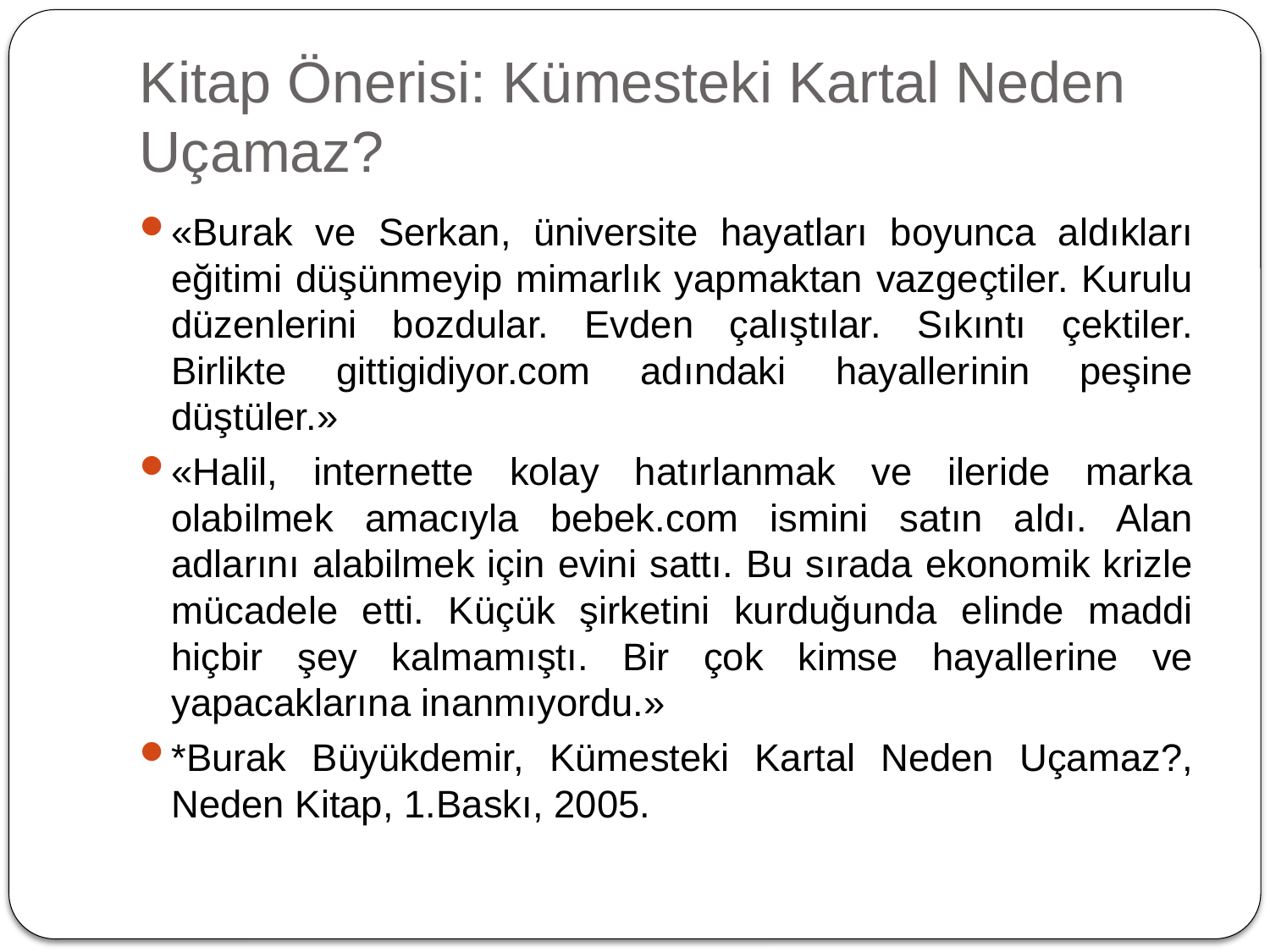

# Kitap Önerisi: Kümesteki Kartal Neden Uçamaz?
«Burak ve Serkan, üniversite hayatları boyunca aldıkları eğitimi düşünmeyip mimarlık yapmaktan vazgeçtiler. Kurulu düzenlerini bozdular. Evden çalıştılar. Sıkıntı çektiler. Birlikte gittigidiyor.com adındaki hayallerinin peşine düştüler.»
«Halil, internette kolay hatırlanmak ve ileride marka olabilmek amacıyla bebek.com ismini satın aldı. Alan adlarını alabilmek için evini sattı. Bu sırada ekonomik krizle mücadele etti. Küçük şirketini kurduğunda elinde maddi hiçbir şey kalmamıştı. Bir çok kimse hayallerine ve yapacaklarına inanmıyordu.»
*Burak Büyükdemir, Kümesteki Kartal Neden Uçamaz?, Neden Kitap, 1.Baskı, 2005.